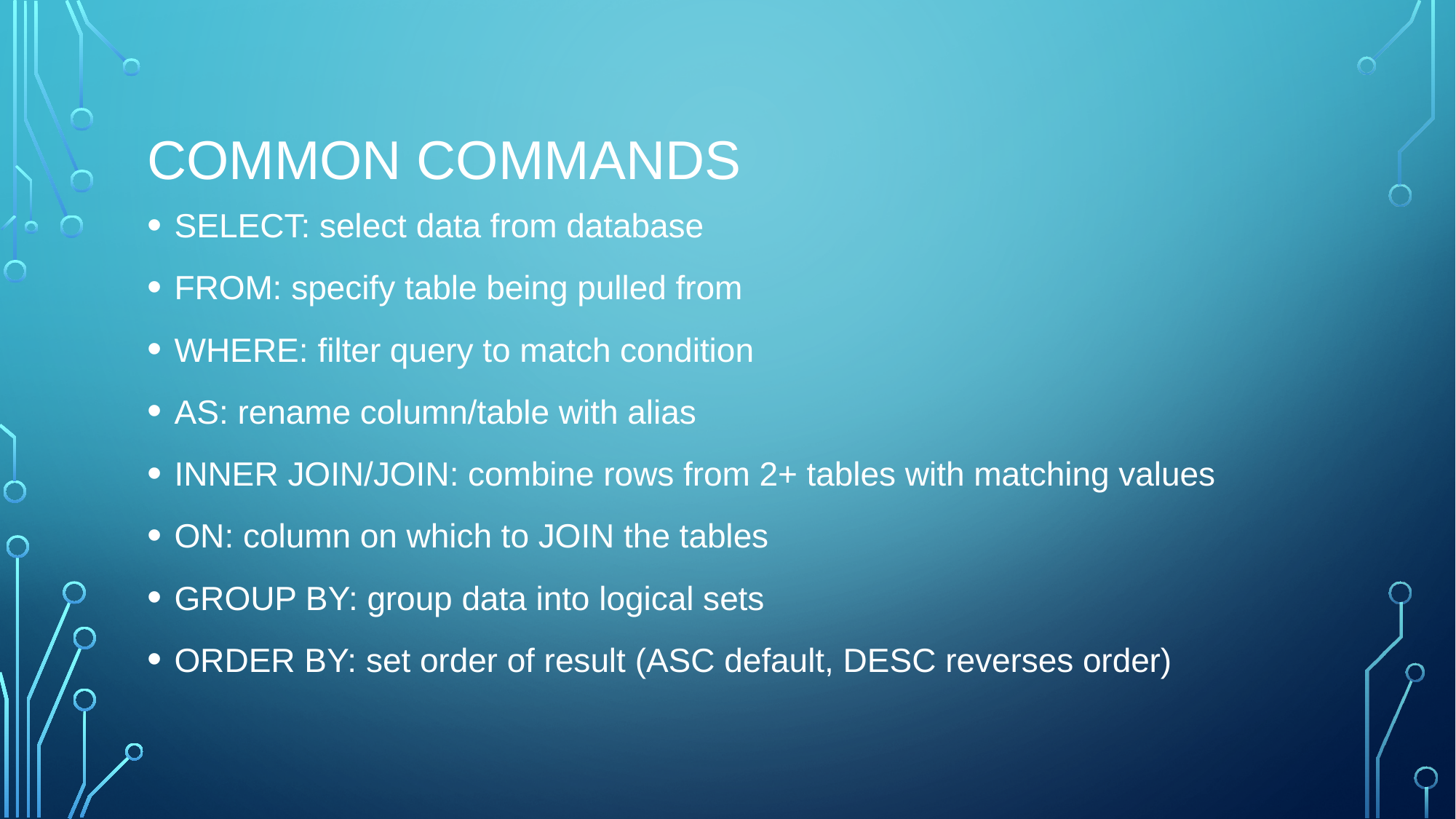

# Common commands
SELECT: select data from database
FROM: specify table being pulled from
WHERE: filter query to match condition
AS: rename column/table with alias
INNER JOIN/JOIN: combine rows from 2+ tables with matching values
ON: column on which to JOIN the tables
GROUP BY: group data into logical sets
ORDER BY: set order of result (ASC default, DESC reverses order)